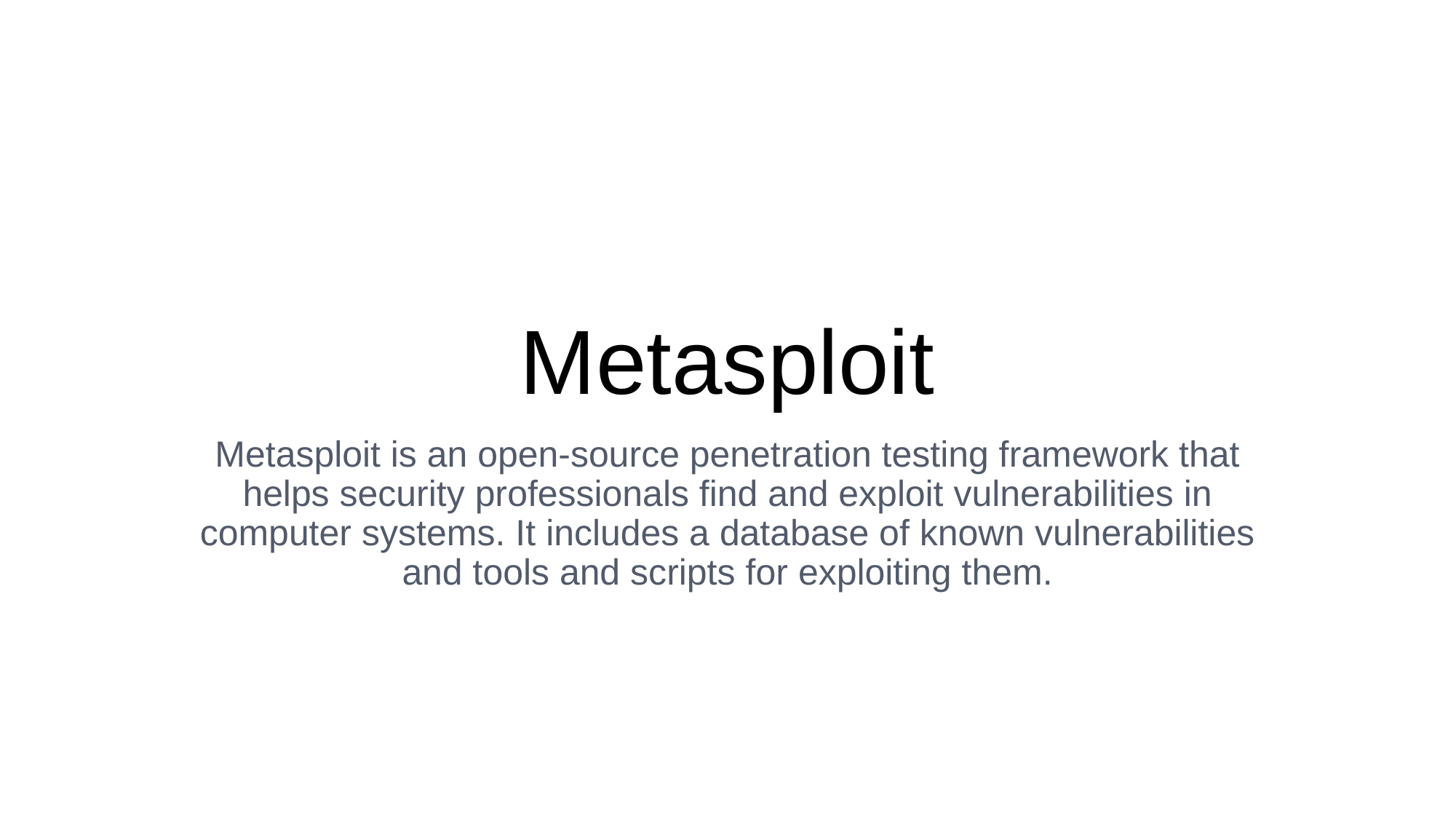

# Metasploit
Metasploit is an open-source penetration testing framework that helps security professionals find and exploit vulnerabilities in computer systems. It includes a database of known vulnerabilities and tools and scripts for exploiting them.